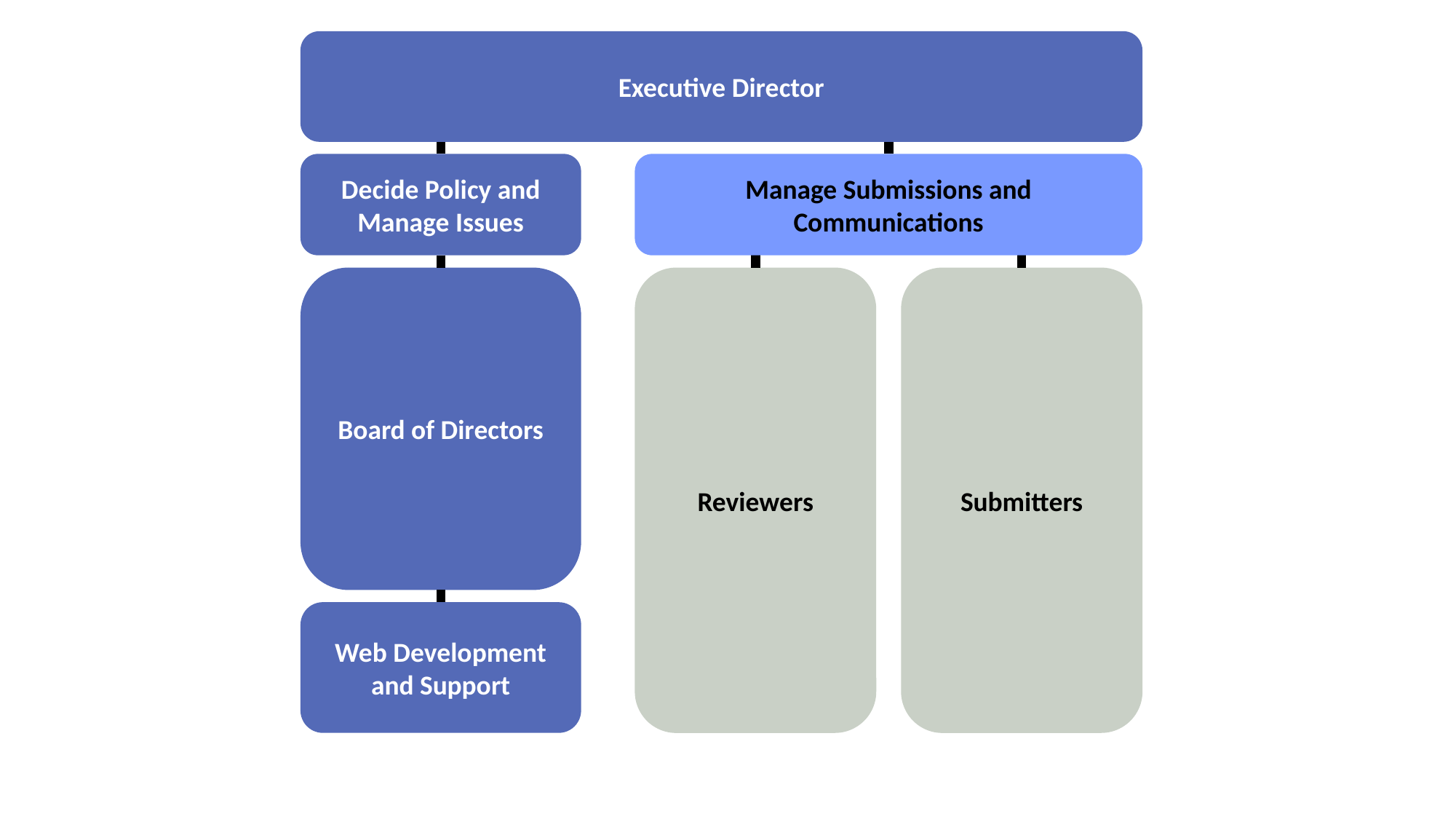

Executive Director
Decide Policy and Manage Issues
Manage Submissions and Communications
Board of Directors
Reviewers
Submitters
Web Development and Support